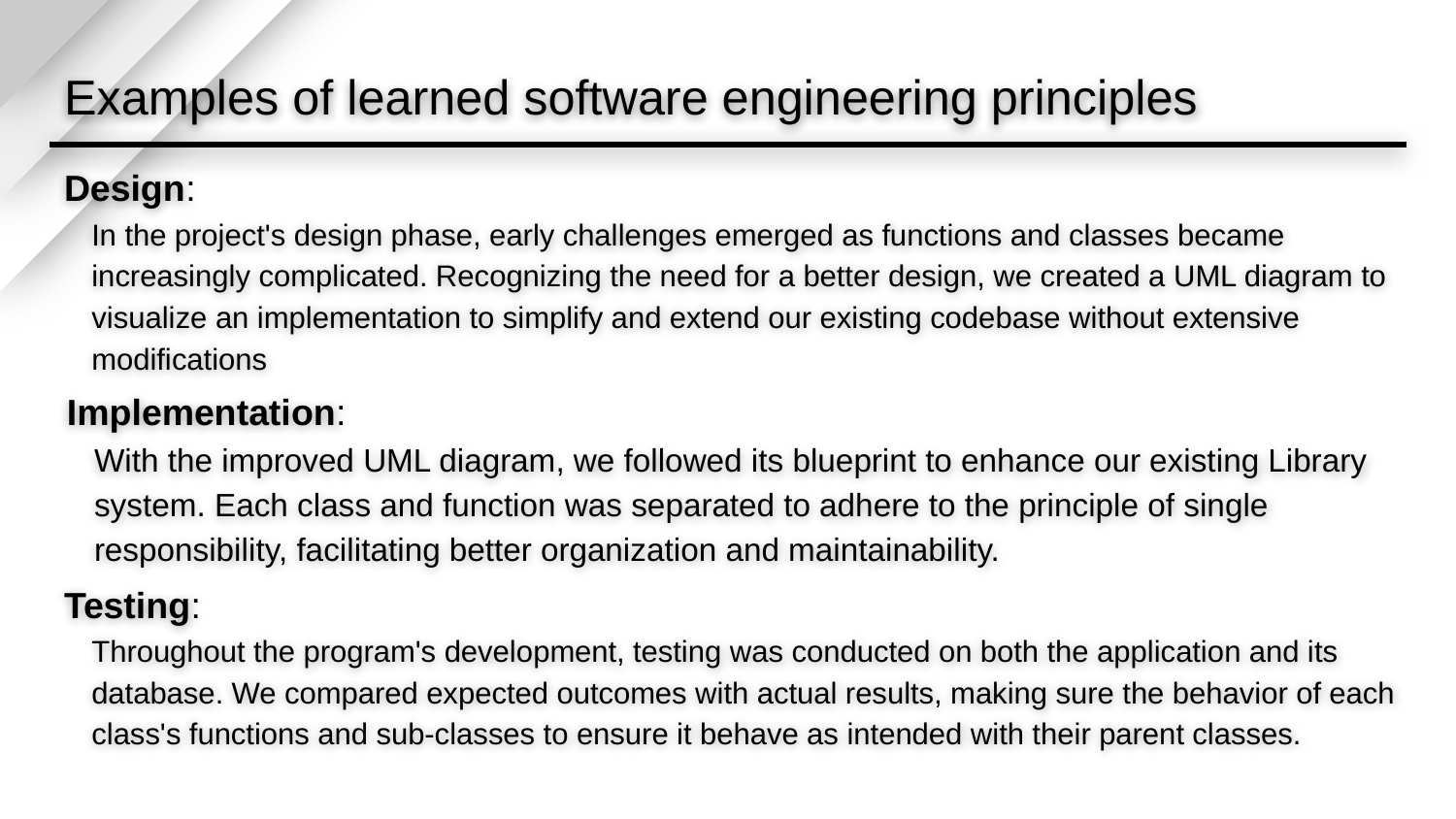

Examples of learned software engineering principles
Design:

In the project's design phase, early challenges emerged as functions and classes became increasingly complicated. Recognizing the need for a better design, we created a UML diagram to visualize an implementation to simplify and extend our existing codebase without extensive modifications
Implementation:

With the improved UML diagram, we followed its blueprint to enhance our existing Library system. Each class and function was separated to adhere to the principle of single responsibility, facilitating better organization and maintainability.
Testing:

Throughout the program's development, testing was conducted on both the application and its database. We compared expected outcomes with actual results, making sure the behavior of each class's functions and sub-classes to ensure it behave as intended with their parent classes.